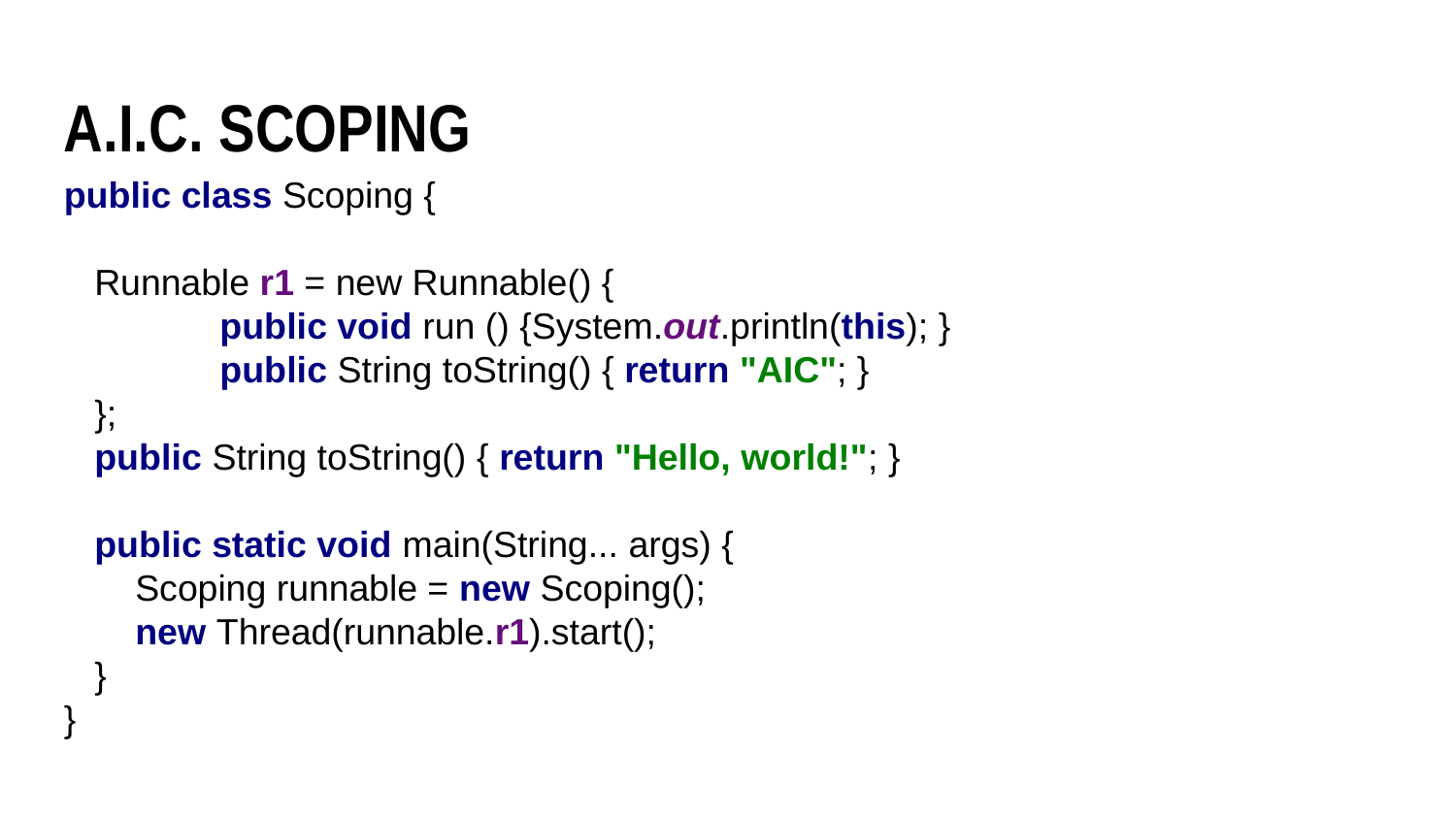

A.I.C. Scoping
public class Scoping {

   Runnable r1 = new Runnable() {
	 public void run () {System.out.println(this); }
	 public String toString() { return "AIC"; }
   };
   public String toString() { return "Hello, world!"; }

   public static void main(String... args) {
       Scoping runnable = new Scoping();
       new Thread(runnable.r1).start();
   }
}